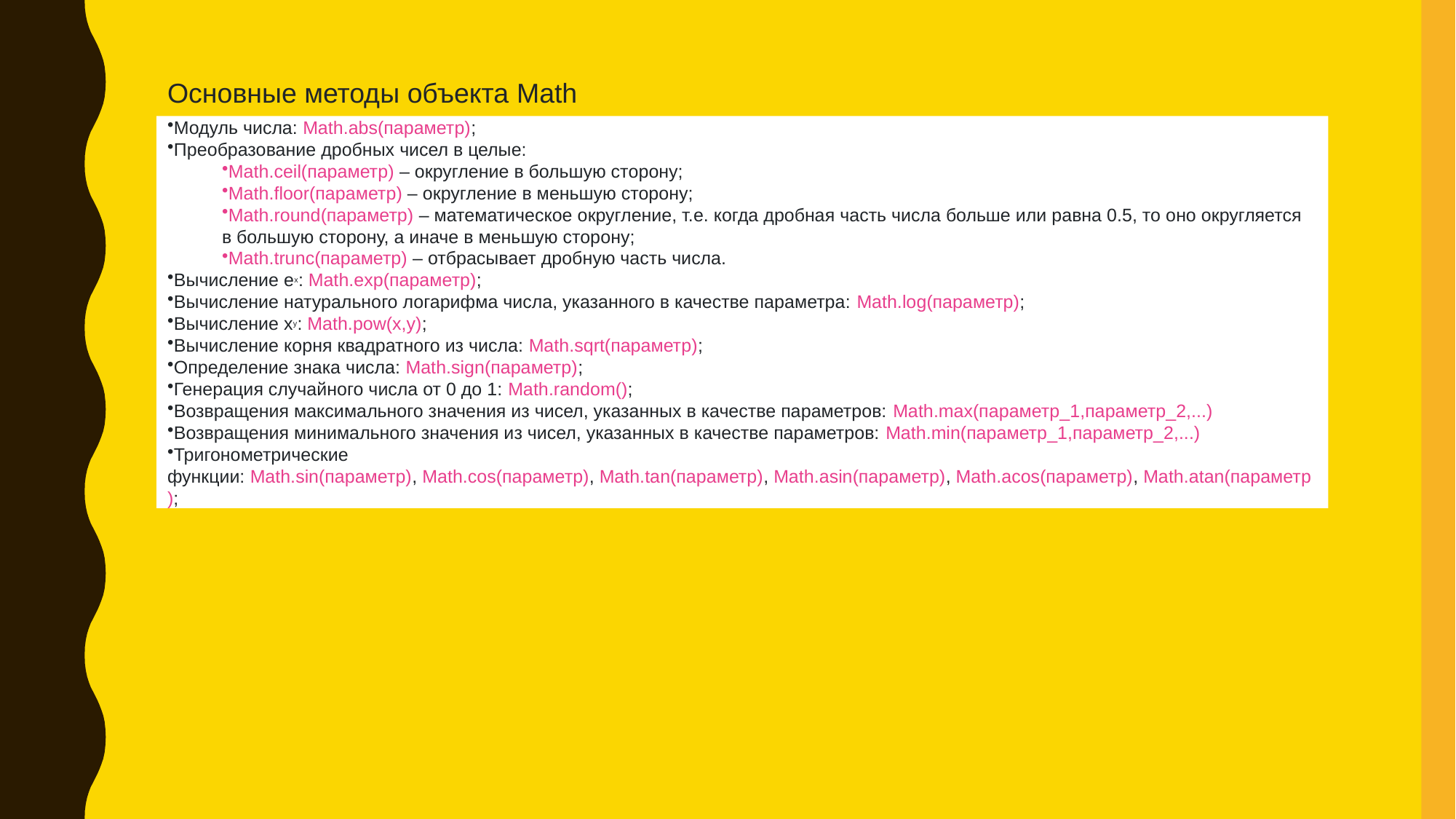

Основные методы объекта Math
Модуль числа: Math.abs(параметр);
Преобразование дробных чисел в целые:
Math.ceil(параметр) – округление в большую сторону;
Math.floor(параметр) – округление в меньшую сторону;
Math.round(параметр) – математическое округление, т.е. когда дробная часть числа больше или равна 0.5, то оно округляется в большую сторону, а иначе в меньшую сторону;
Math.trunc(параметр) – отбрасывает дробную часть числа.
Вычисление ex: Math.exp(параметр);
Вычисление натурального логарифма числа, указанного в качестве параметра: Math.log(параметр);
Вычисление xy: Math.pow(x,y);
Вычисление корня квадратного из числа: Math.sqrt(параметр);
Определение знака числа: Math.sign(параметр);
Генерация случайного числа от 0 до 1: Math.random();
Возвращения максимального значения из чисел, указанных в качестве параметров: Math.max(параметр_1,параметр_2,...)
Возвращения минимального значения из чисел, указанных в качестве параметров: Math.min(параметр_1,параметр_2,...)
Тригонометрические функции: Math.sin(параметр), Math.cos(параметр), Math.tan(параметр), Math.asin(параметр), Math.acos(параметр), Math.atan(параметр);